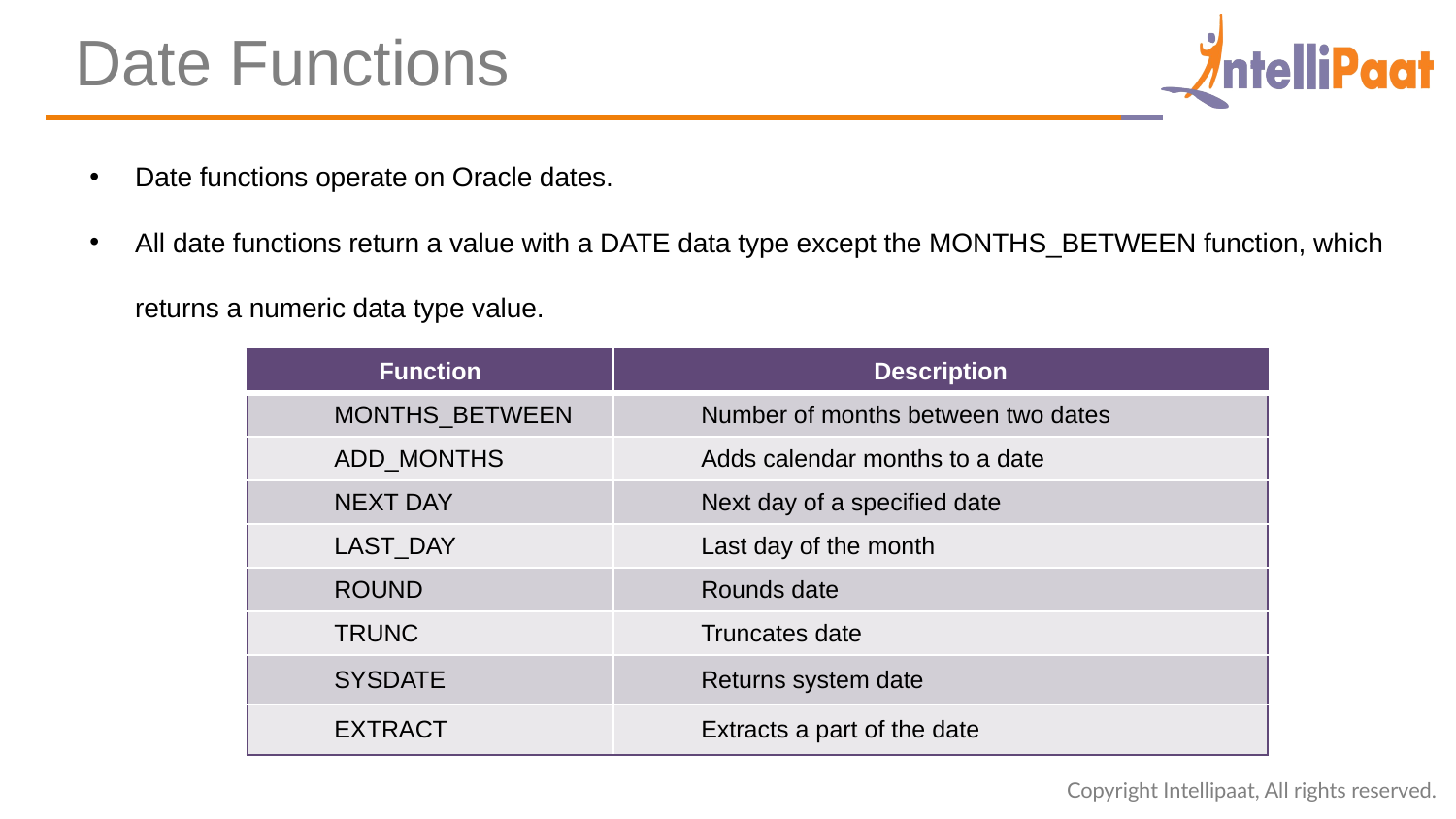

Date Functions
Date functions operate on Oracle dates.
All date functions return a value with a DATE data type except the MONTHS_BETWEEN function, which returns a numeric data type value.
| Function | Description |
| --- | --- |
| MONTHS\_BETWEEN | Number of months between two dates |
| ADD\_MONTHS | Adds calendar months to a date |
| NEXT DAY | Next day of a specified date |
| LAST\_DAY | Last day of the month |
| ROUND | Rounds date |
| TRUNC | Truncates date |
| SYSDATE | Returns system date |
| EXTRACT | Extracts a part of the date |